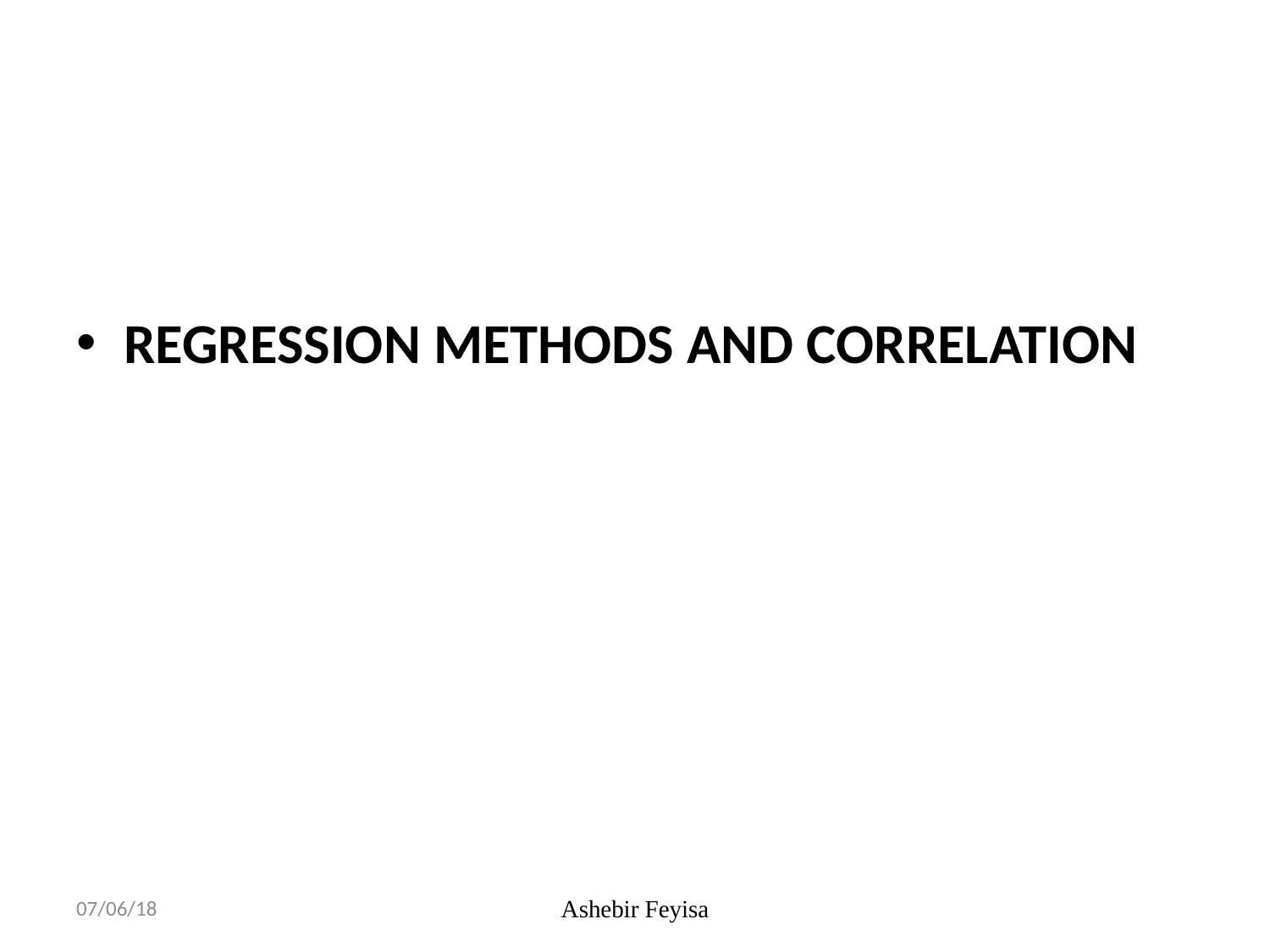

#

REGRESSION METHODS AND CORRELATION

07/06/18
Ashebir Feyisa